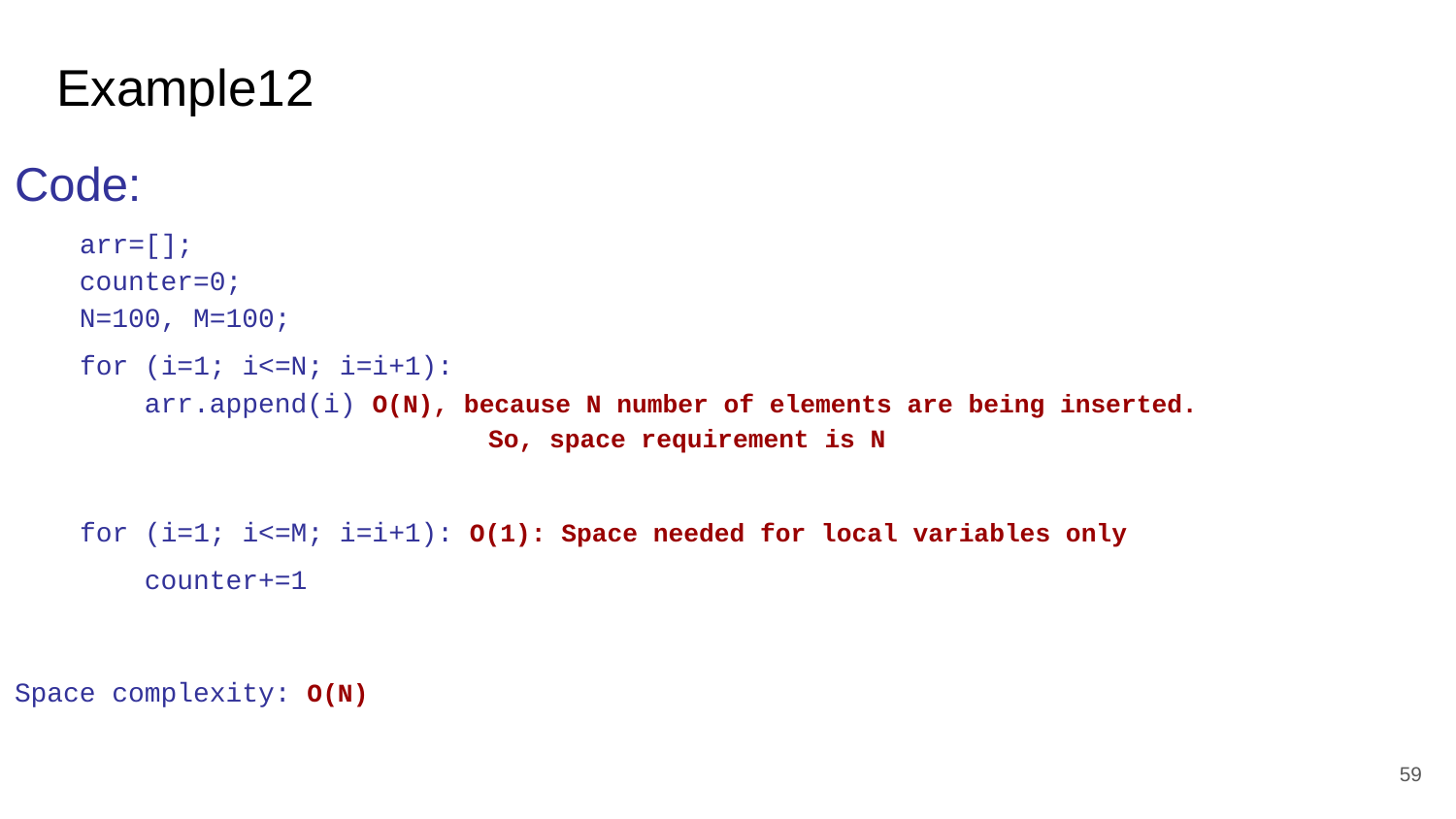

# Example12

Code:
    arr=[];
    counter=0;
    N=100, M=100;
    for (i=1; i<=N; i=i+1):
        arr.append(i) O(N), because N number of elements are being inserted.
                               So, space requirement is N

    for (i=1; i<=M; i=i+1): O(1): Space needed for local variables only
        counter+=1
Space complexity: O(N)
59